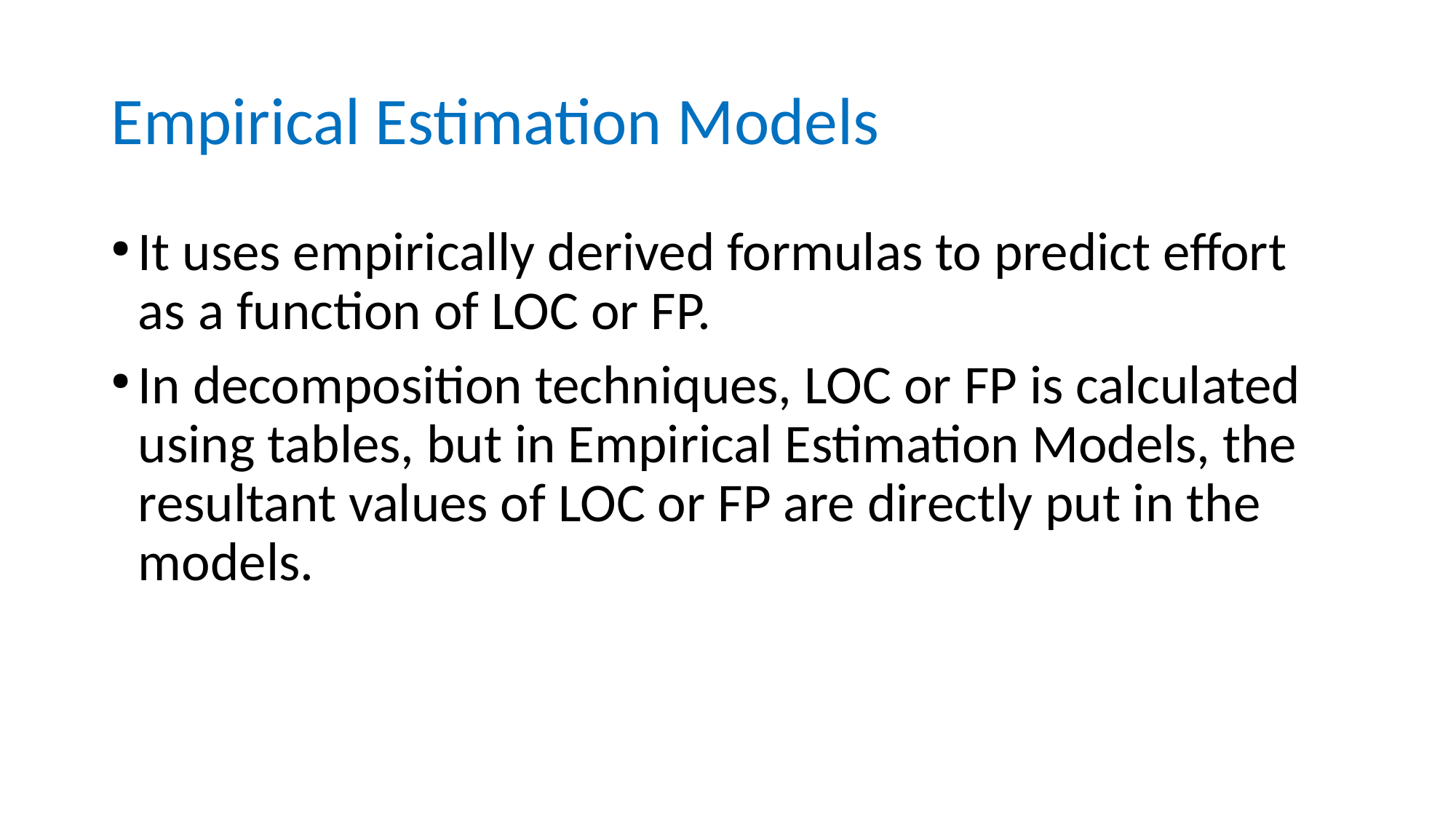

# Empirical Estimation Models
It uses empirically derived formulas to predict effort as a function of LOC or FP.
In decomposition techniques, LOC or FP is calculated using tables, but in Empirical Estimation Models, the resultant values of LOC or FP are directly put in the models.